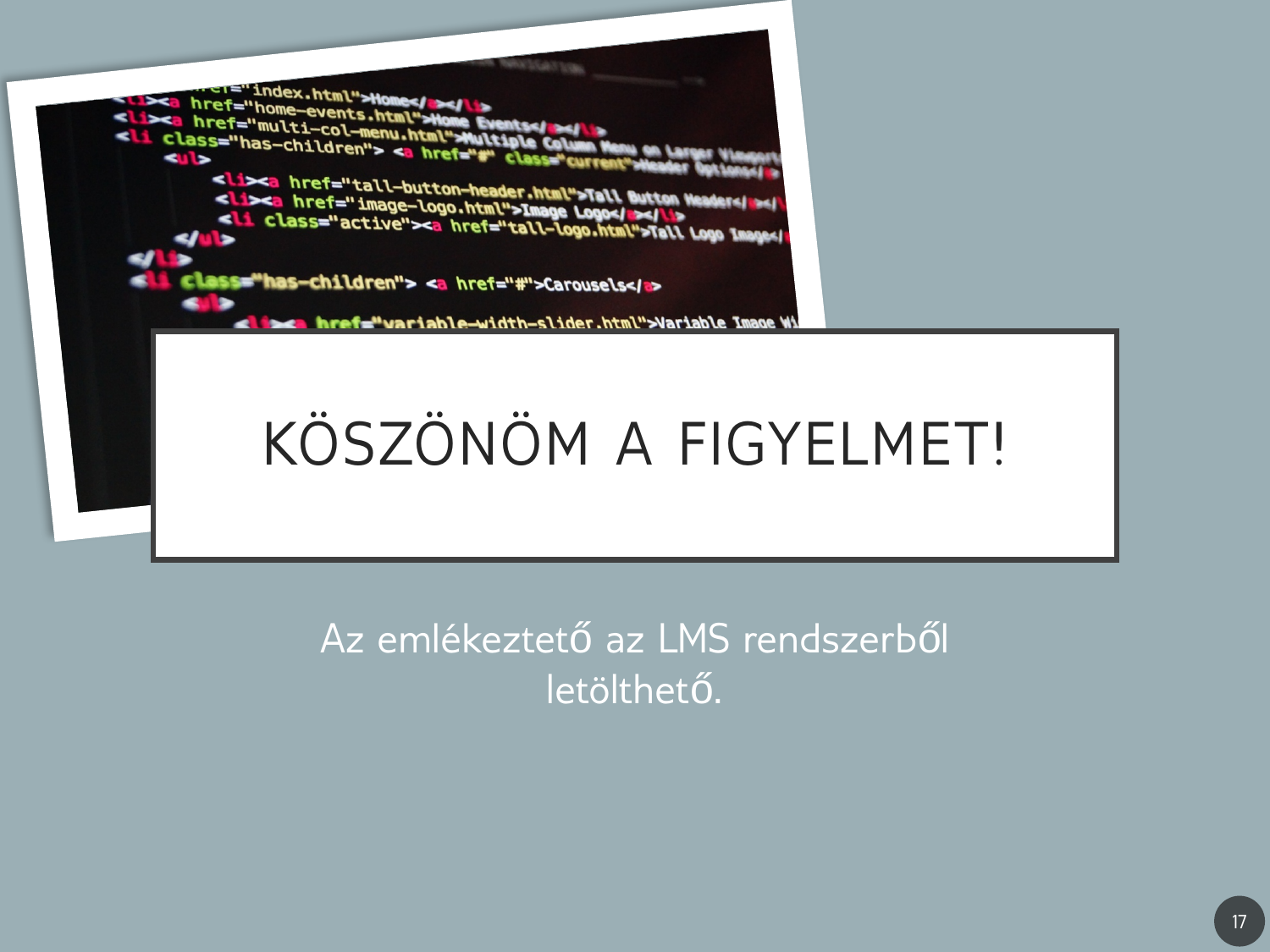

# Köszönöm a figyelmet!
Az emlékeztető az LMS rendszerből letölthető.
17